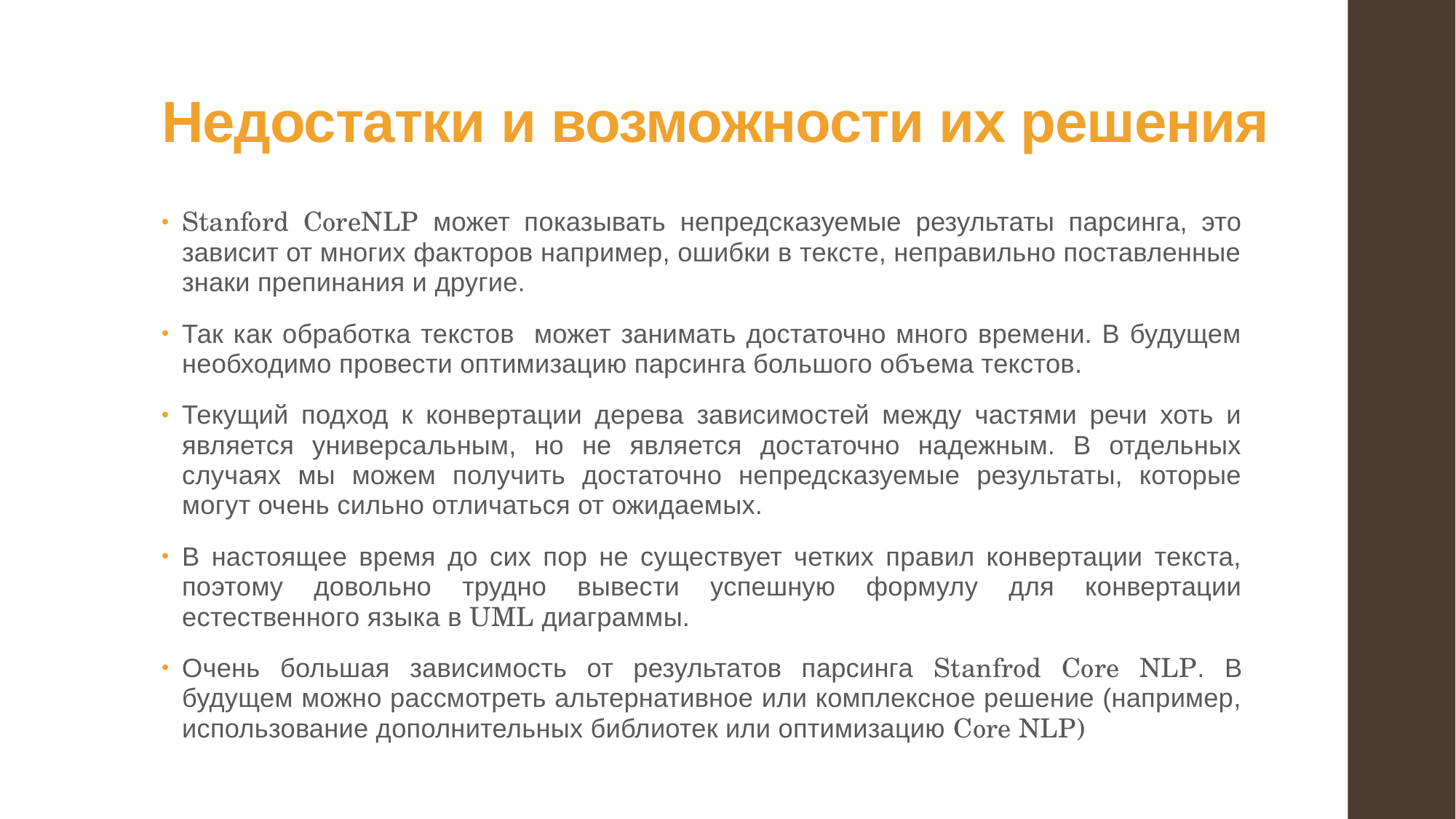

# Недостатки и возможности их решения
Stanford CoreNLP может показывать непредсказуемые результаты парсинга, это зависит от многих факторов например, ошибки в тексте, неправильно поставленные знаки препинания и другие.
Так как обработка текстов  может занимать достаточно много времени. В будущем необходимо провести оптимизацию парсинга большого объема текстов.
Текущий подход к конвертации дерева зависимостей между частями речи хоть и является универсальным, но не является достаточно надежным. В отдельных случаях мы можем получить достаточно непредсказуемые результаты, которые могут очень сильно отличаться от ожидаемых.
В настоящее время до сих пор не существует четких правил конвертации текста, поэтому довольно трудно вывести успешную формулу для конвертации естественного языка в UML диаграммы.
Очень большая зависимость от результатов парсинга Stanfrod Core NLP. В будущем можно рассмотреть альтернативное или комплексное решение (например, использование дополнительных библиотек или оптимизацию Core NLP)